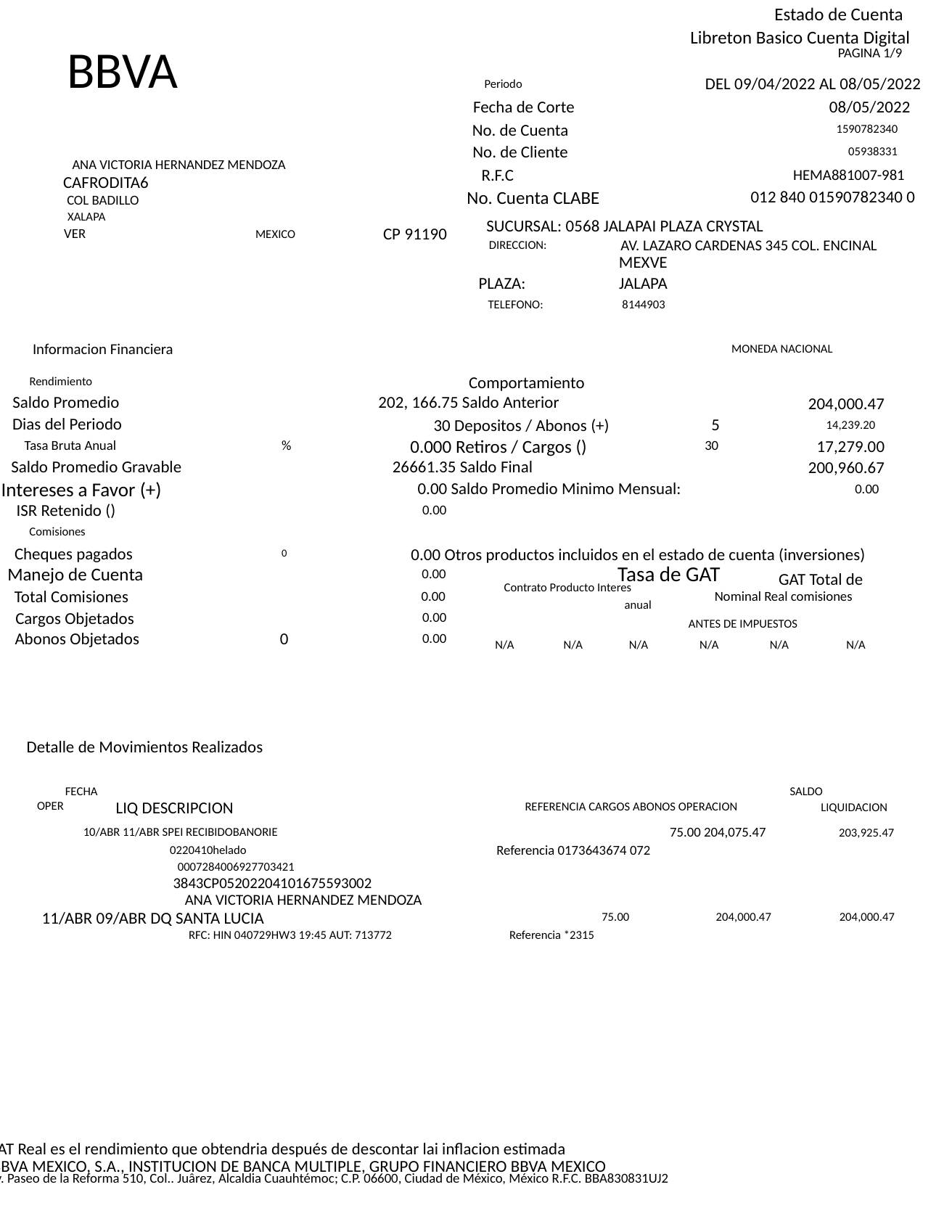

Estado de Cuenta
Libreton Basico Cuenta Digital
BBVA
PAGINA 1/9
DEL 09/04/2022 AL 08/05/2022
Periodo
Fecha de Corte
08/05/2022
No. de Cuenta
1590782340
No. de Cliente
05938331
ANA VICTORIA HERNANDEZ MENDOZA
R.F.C
HEMA881007-981
CAFRODITA6
No. Cuenta CLABE
012 840 01590782340 0
COL BADILLO
XALAPA
SUCURSAL: 0568 JALAPAI PLAZA CRYSTAL
CP 91190
VER
MEXICO
AV. LAZARO CARDENAS 345 COL. ENCINAL
DIRECCION:
MEXVE
PLAZA:
JALAPA
TELEFONO:
8144903
Informacion Financiera
MONEDA NACIONAL
Comportamiento
Rendimiento
Saldo Promedio
202, 166.75 Saldo Anterior
204,000.47
Dias del Periodo
30 Depositos / Abonos (+)
5
14,239.20
0.000 Retiros / Cargos ()
Tasa Bruta Anual
%
30
17,279.00
Saldo Promedio Gravable
26661.35 Saldo Final
200,960.67
Intereses a Favor (+)
0.00 Saldo Promedio Minimo Mensual:
0.00
ISR Retenido ()
0.00
Comisiones
Cheques pagados
0.00 Otros productos incluidos en el estado de cuenta (inversiones)
0
Tasa de GAT
Manejo de Cuenta
0.00
GAT Total de
Contrato Producto Interes
Total Comisiones
0.00
Nominal Real comisiones
anual
Cargos Objetados
0.00
ANTES DE IMPUESTOS
Abonos Objetados
0
0.00
N/A
N/A
N/A
N/A
N/A
N/A
Detalle de Movimientos Realizados
SALDO
FECHA
OPER
LIQ DESCRIPCION
REFERENCIA CARGOS ABONOS OPERACION
LIQUIDACION
10/ABR 11/ABR SPEI RECIBIDOBANORIE
75.00 204,075.47
203,925.47
Referencia 0173643674 072
0220410helado
0007284006927703421
3843CP05202204101675593002
ANA VICTORIA HERNANDEZ MENDOZA
11/ABR 09/ABR DQ SANTA LUCIA
75.00
204,000.47
204,000.47
RFC: HIN 040729HW3 19:45 AUT: 713772
Referencia *2315
La GAT Real es el rendimiento que obtendria después de descontar lai inflacion estimada
BBVA MEXICO, S.A., INSTITUCION DE BANCA MULTIPLE, GRUPO FINANCIERO BBVA MEXICO
Av. Paseo de la Reforma 510, Col.. Juârez, Alcaldia Cuauhtémoc; C.P. 06600, Ciudad de México, México R.F.C. BBA830831UJ2

This is a sample text placed in a bounding box.

This is a sample text placed in a bounding box.